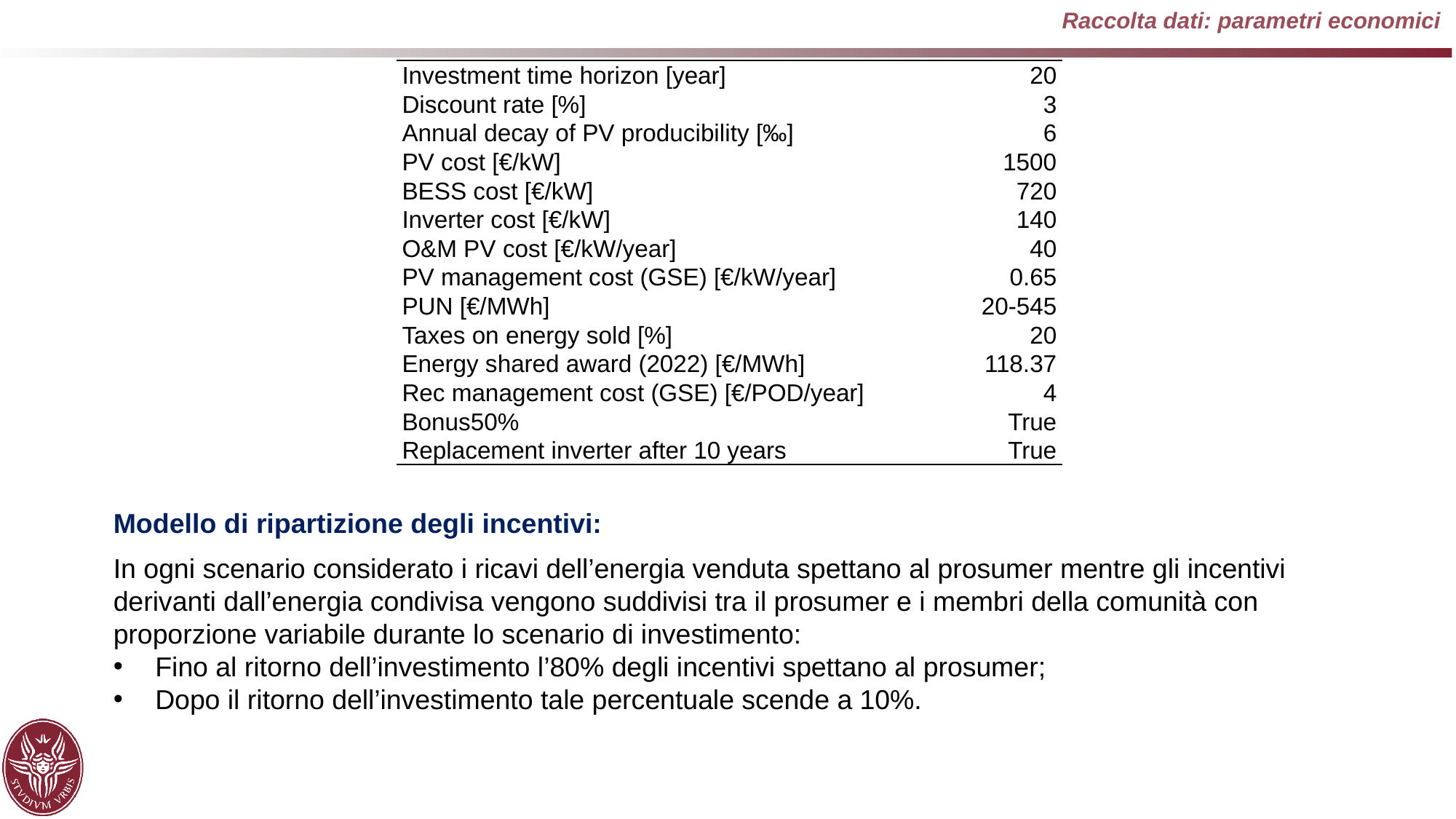

Raccolta dati: parametri economici
| Investment time horizon [year] |  | 20 |
| --- | --- | --- |
| Discount rate [%] |  | 3 |
| Annual decay of PV producibility [‰] |  | 6 |
| PV cost [€/kW] |  | 1500 |
| BESS cost [€/kW] |  | 720 |
| Inverter cost [€/kW] | 140 |  |
| O&M PV cost [€/kW/year] | 40 |  |
| PV management cost (GSE) [€/kW/year] | 0.65 |  |
| PUN [€/MWh] | 20-545 |  |
| Taxes on energy sold [%] | 20 |  |
| Energy shared award (2022) [€/MWh] | 118.37 |  |
| Rec management cost (GSE) [€/POD/year] | 4 |  |
| Bonus50% |  | True |
| Replacement inverter after 10 years |  | True |
Modello di ripartizione degli incentivi:
In ogni scenario considerato i ricavi dell’energia venduta spettano al prosumer mentre gli incentivi derivanti dall’energia condivisa vengono suddivisi tra il prosumer e i membri della comunità con proporzione variabile durante lo scenario di investimento:
 Fino al ritorno dell’investimento l’80% degli incentivi spettano al prosumer;
 Dopo il ritorno dell’investimento tale percentuale scende a 10%.